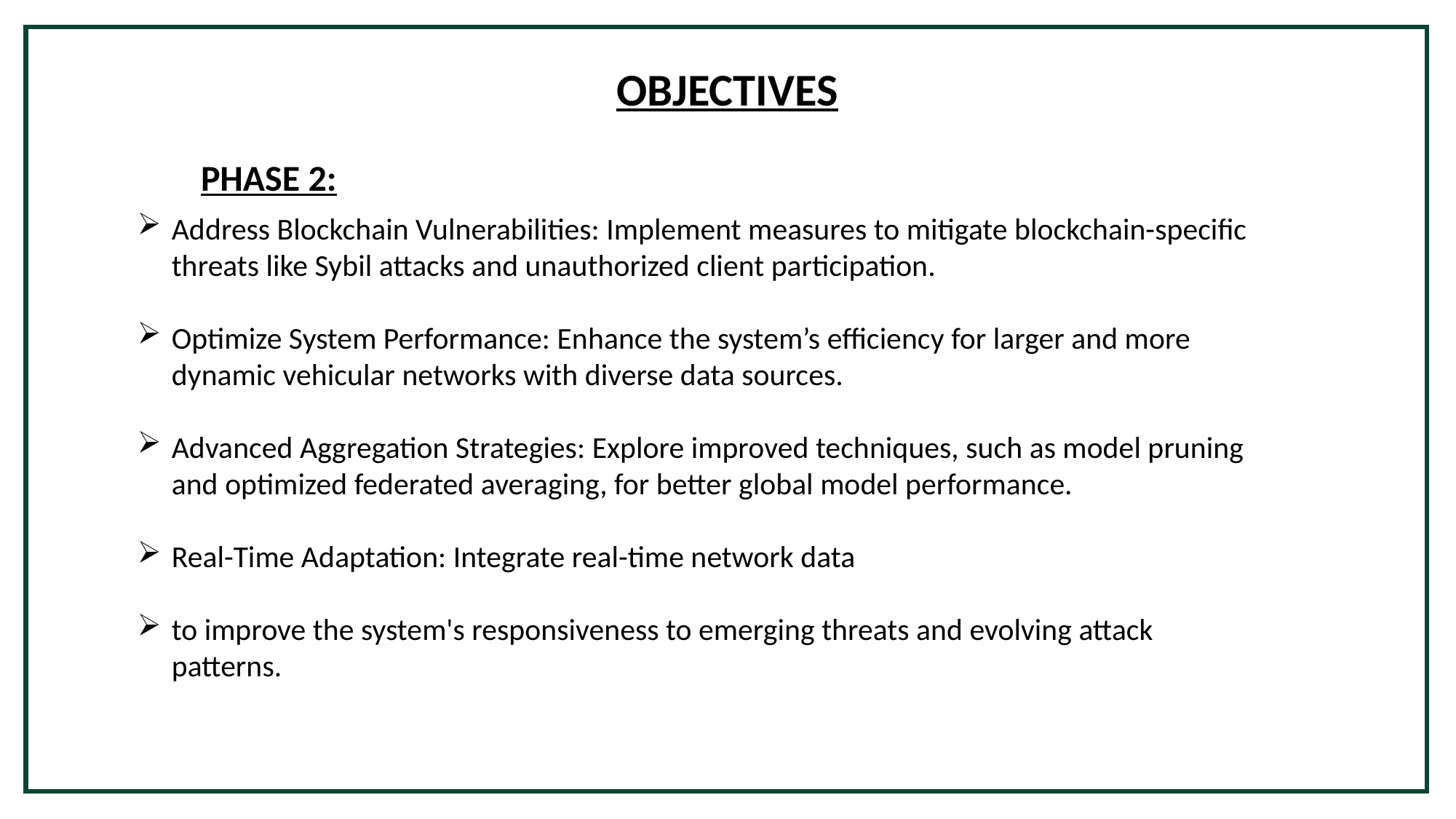

OBJECTIVES
PHASE 2:
Address Blockchain Vulnerabilities: Implement measures to mitigate blockchain-specific threats like Sybil attacks and unauthorized client participation.

Optimize System Performance: Enhance the system’s efficiency for larger and more dynamic vehicular networks with diverse data sources.

Advanced Aggregation Strategies: Explore improved techniques, such as model pruning and optimized federated averaging, for better global model performance.

Real-Time Adaptation: Integrate real-time network data

to improve the system's responsiveness to emerging threats and evolving attack patterns.